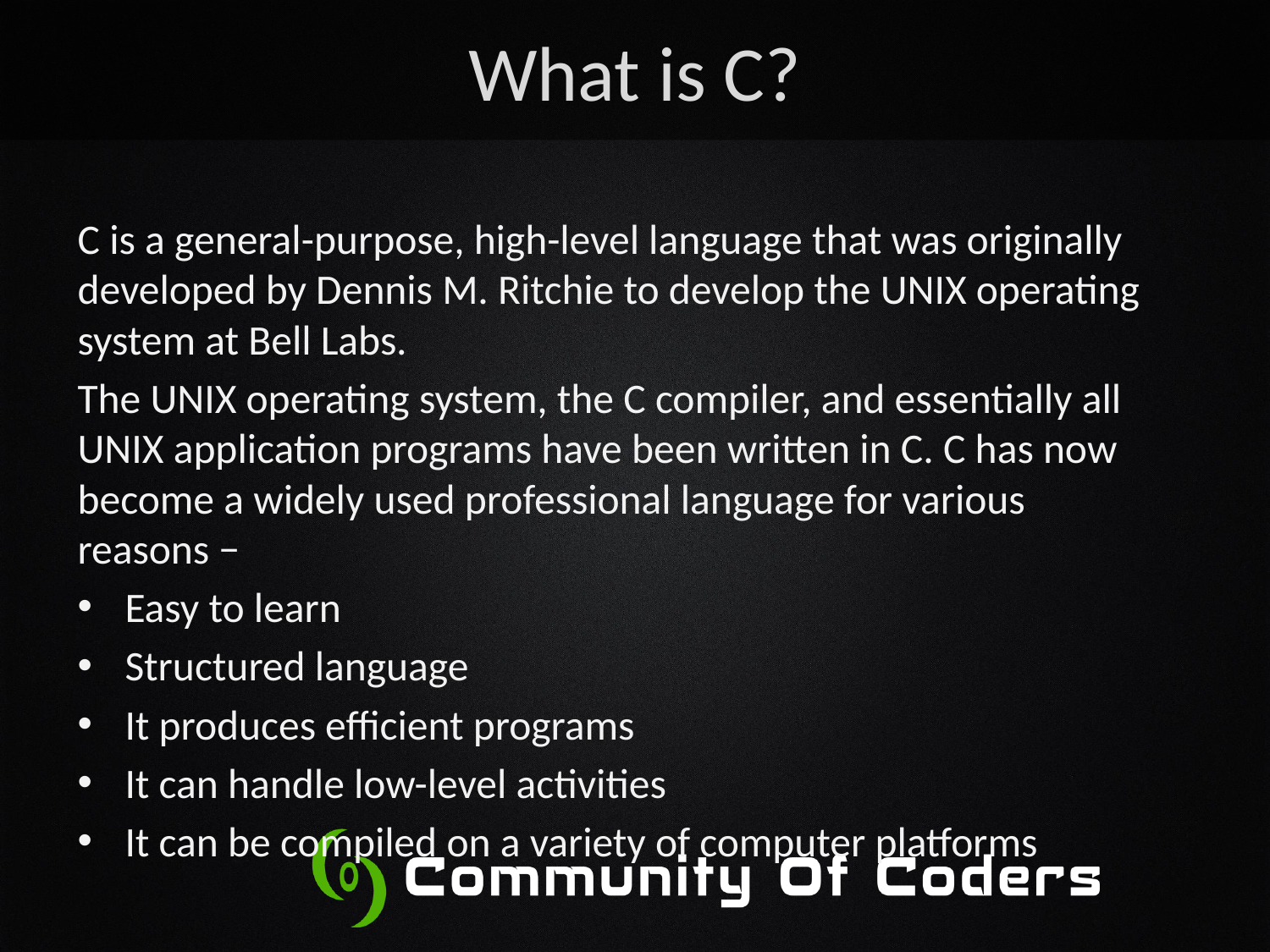

# What is C?
C is a general-purpose, high-level language that was originally developed by Dennis M. Ritchie to develop the UNIX operating system at Bell Labs.
The UNIX operating system, the C compiler, and essentially all UNIX application programs have been written in C. C has now become a widely used professional language for various reasons −
Easy to learn
Structured language
It produces efficient programs
It can handle low-level activities
It can be compiled on a variety of computer platforms